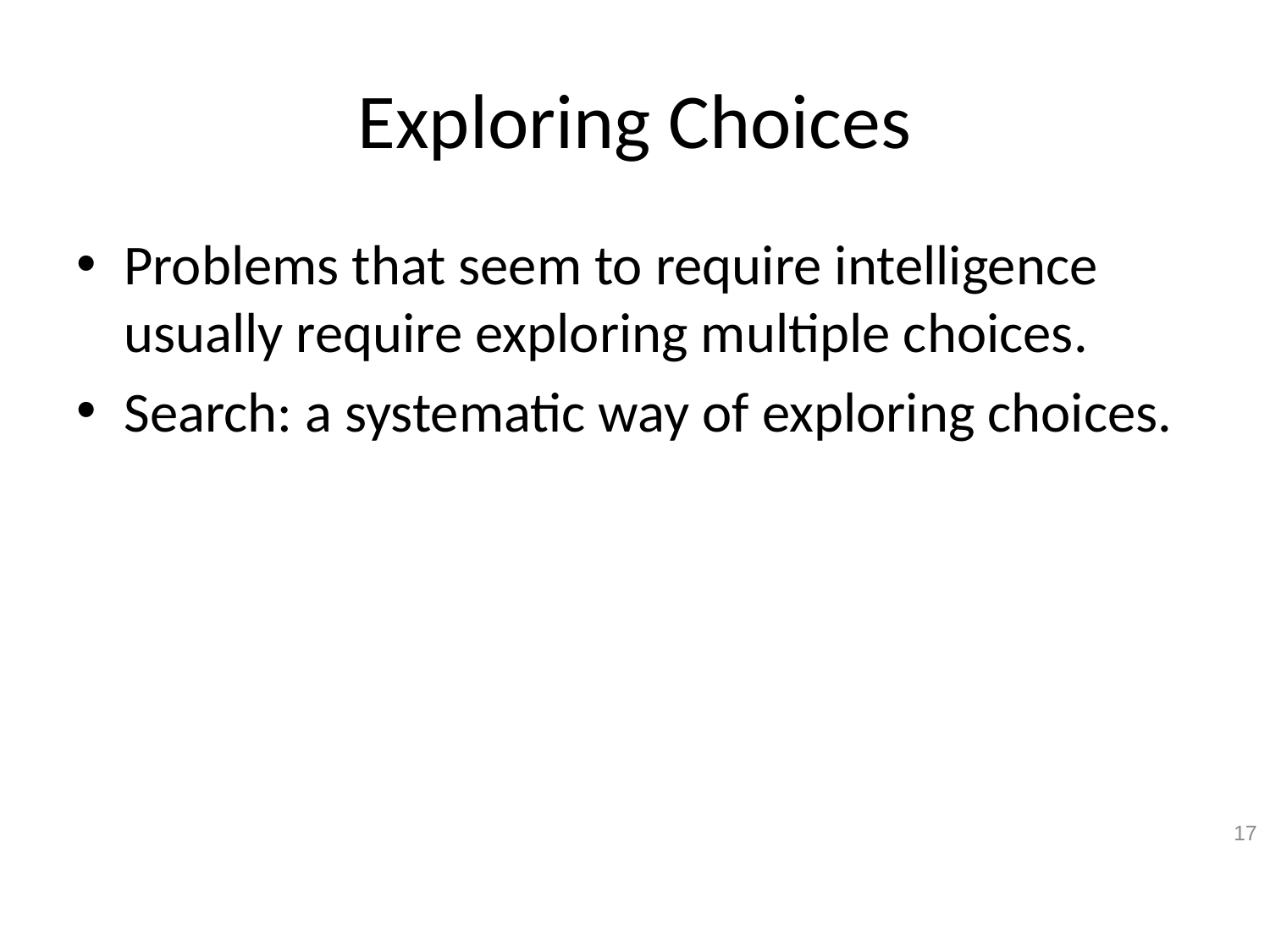

# Exploring Choices
Problems that seem to require intelligence usually require exploring multiple choices.
Search: a systematic way of exploring choices.
17